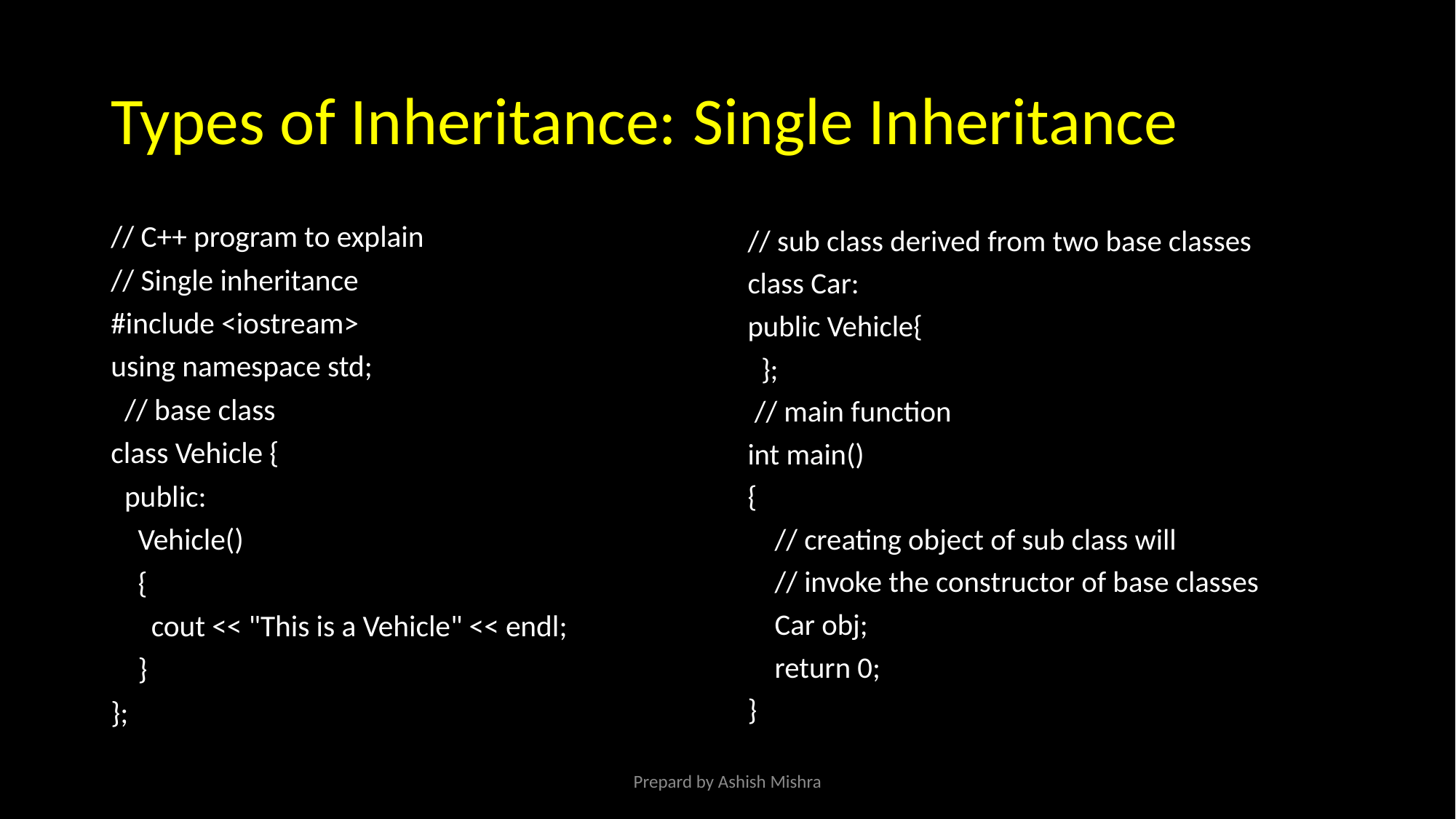

# Types of Inheritance: Single Inheritance

// sub class derived from two base classes
class Car:
public Vehicle{
  };
 // main function
int main()
{
    // creating object of sub class will
    // invoke the constructor of base classes
    Car obj;
    return 0;
}

// C++ program to explain
// Single inheritance
#include <iostream>
using namespace std;
  // base class
class Vehicle {
  public:
    Vehicle()
    {
      cout << "This is a Vehicle" << endl;
    }
};

Prepard by Ashish Mishra
13